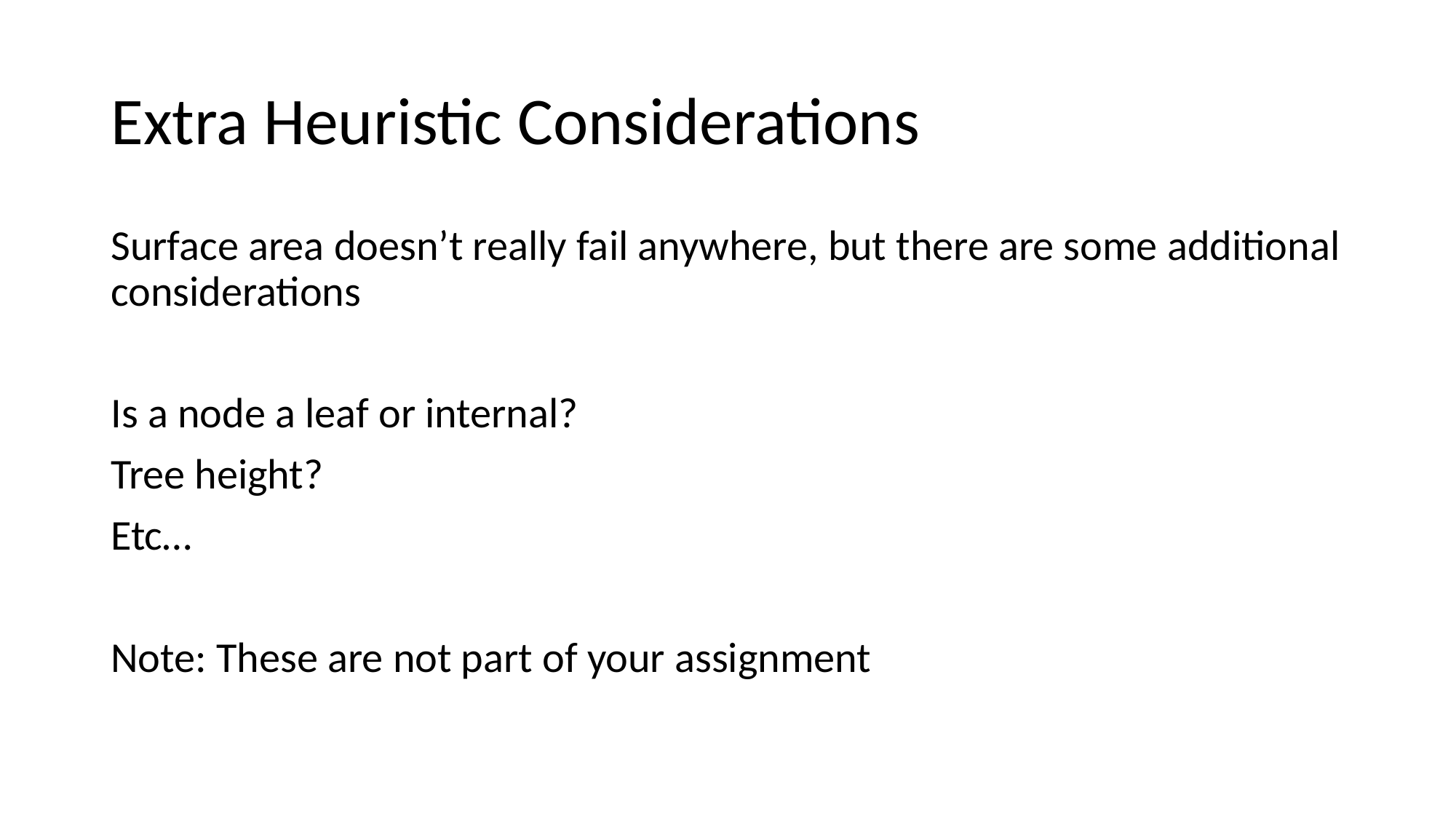

# Extra Heuristic Considerations
Surface area doesn’t really fail anywhere, but there are some additional considerations

Is a node a leaf or internal?
Tree height?
Etc…

Note: These are not part of your assignment